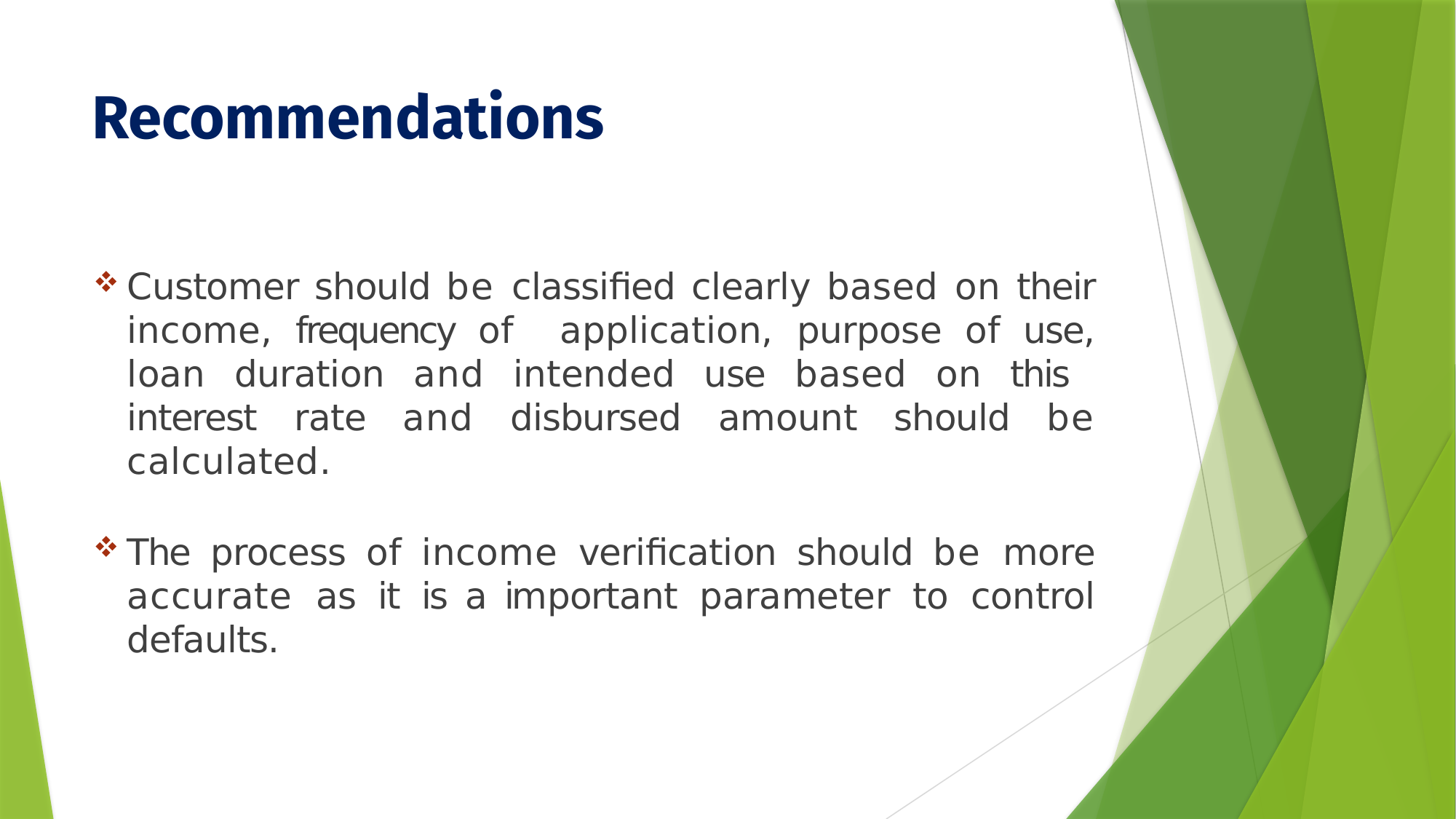

# Recommendations
Customer should be classified clearly based on their income, frequency of  application, purpose of use, loan duration and intended use based on this  interest rate and disbursed amount should be calculated.

The process of income verification should be more accurate as it is a important parameter to control defaults.